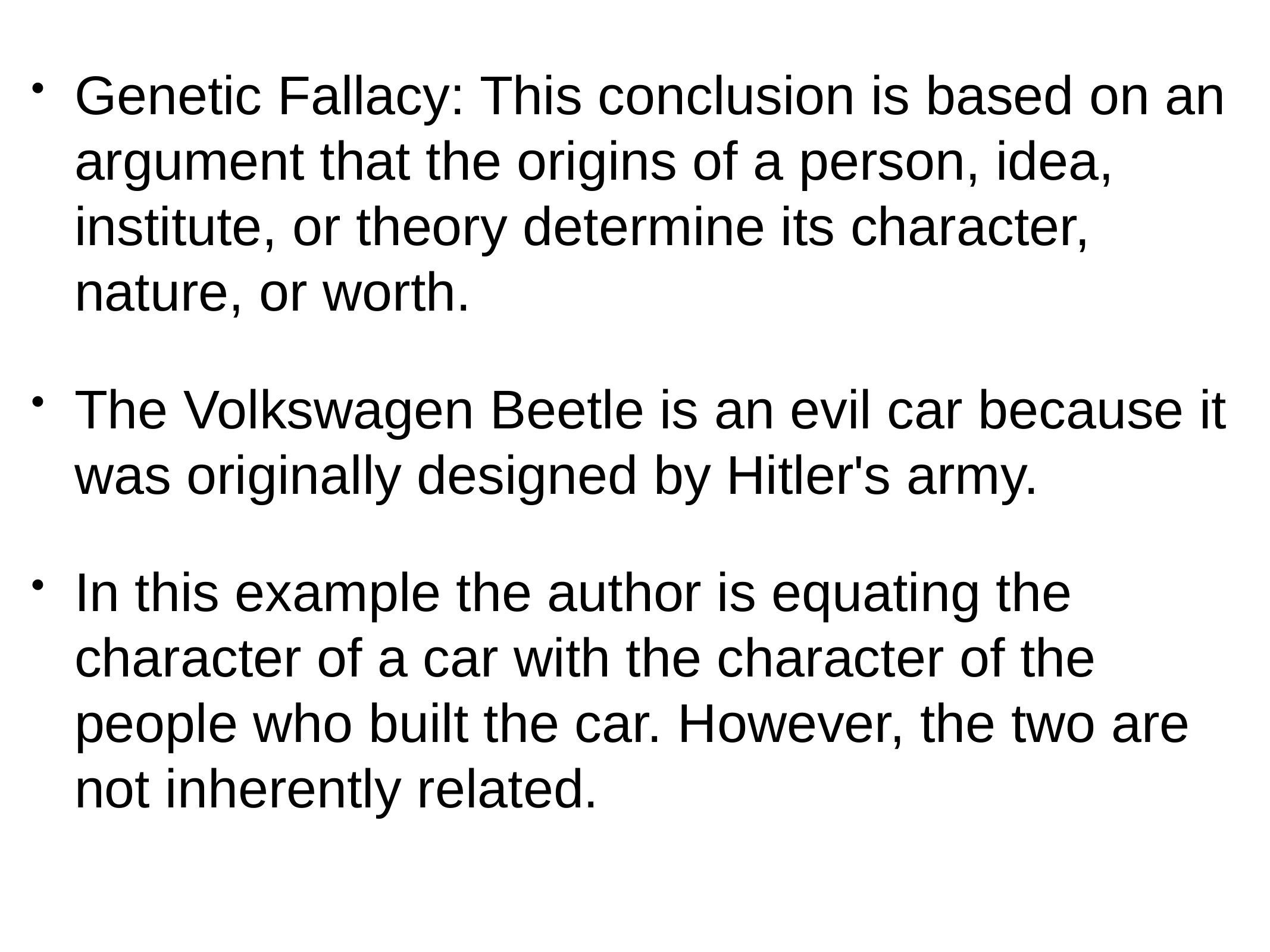

Genetic Fallacy: This conclusion is based on an argument that the origins of a person, idea, institute, or theory determine its character, nature, or worth.
The Volkswagen Beetle is an evil car because it was originally designed by Hitler's army.
In this example the author is equating the character of a car with the character of the people who built the car. However, the two are not inherently related.